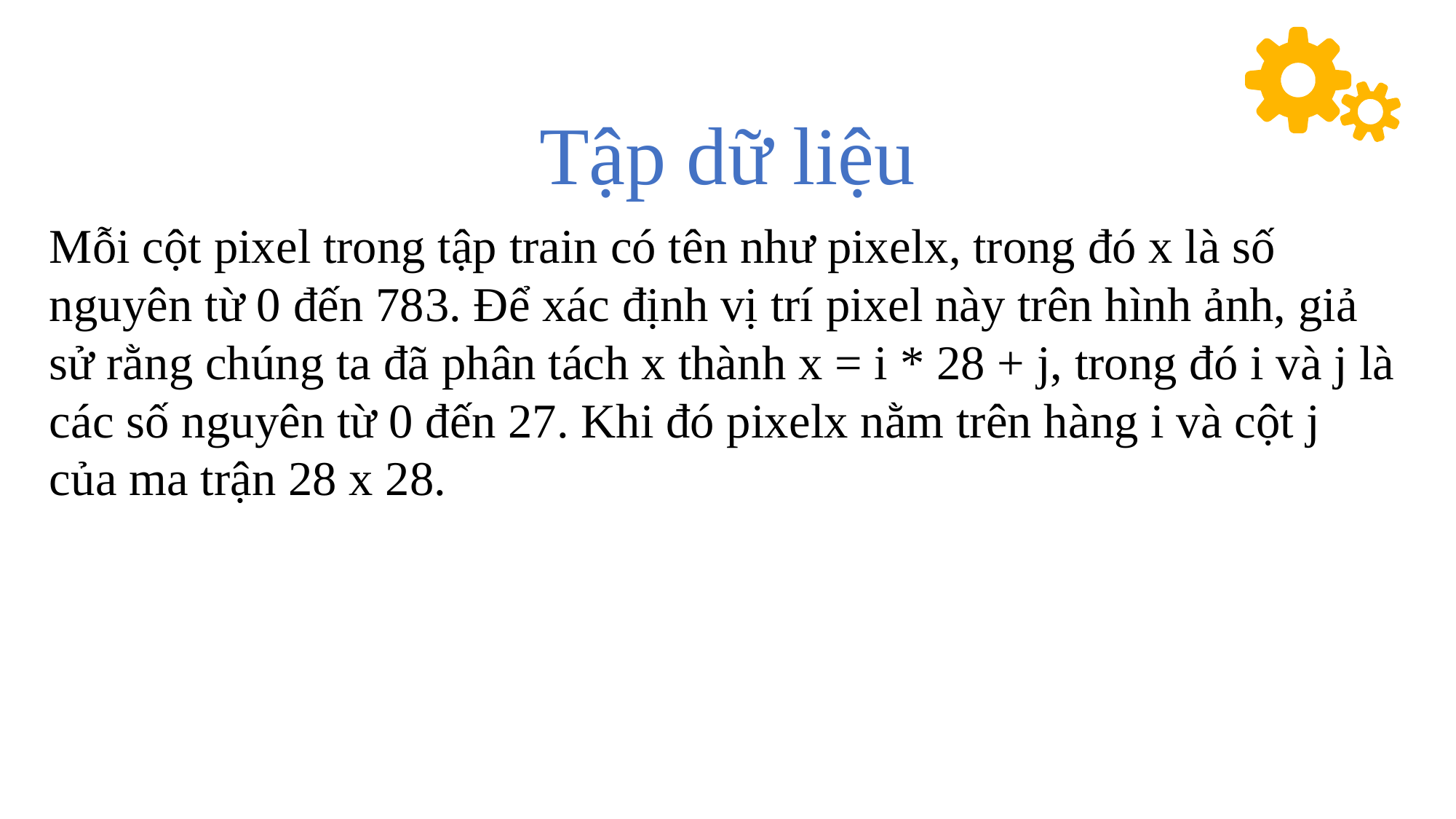

Tập dữ liệu
Mỗi cột pixel trong tập train có tên như pixelx, trong đó x là số nguyên từ 0 đến 783. Để xác định vị trí pixel này trên hình ảnh, giả sử rằng chúng ta đã phân tách x thành x = i * 28 + j, trong đó i và j là các số nguyên từ 0 đến 27. Khi đó pixelx nằm trên hàng i và cột j của ma trận 28 x 28.